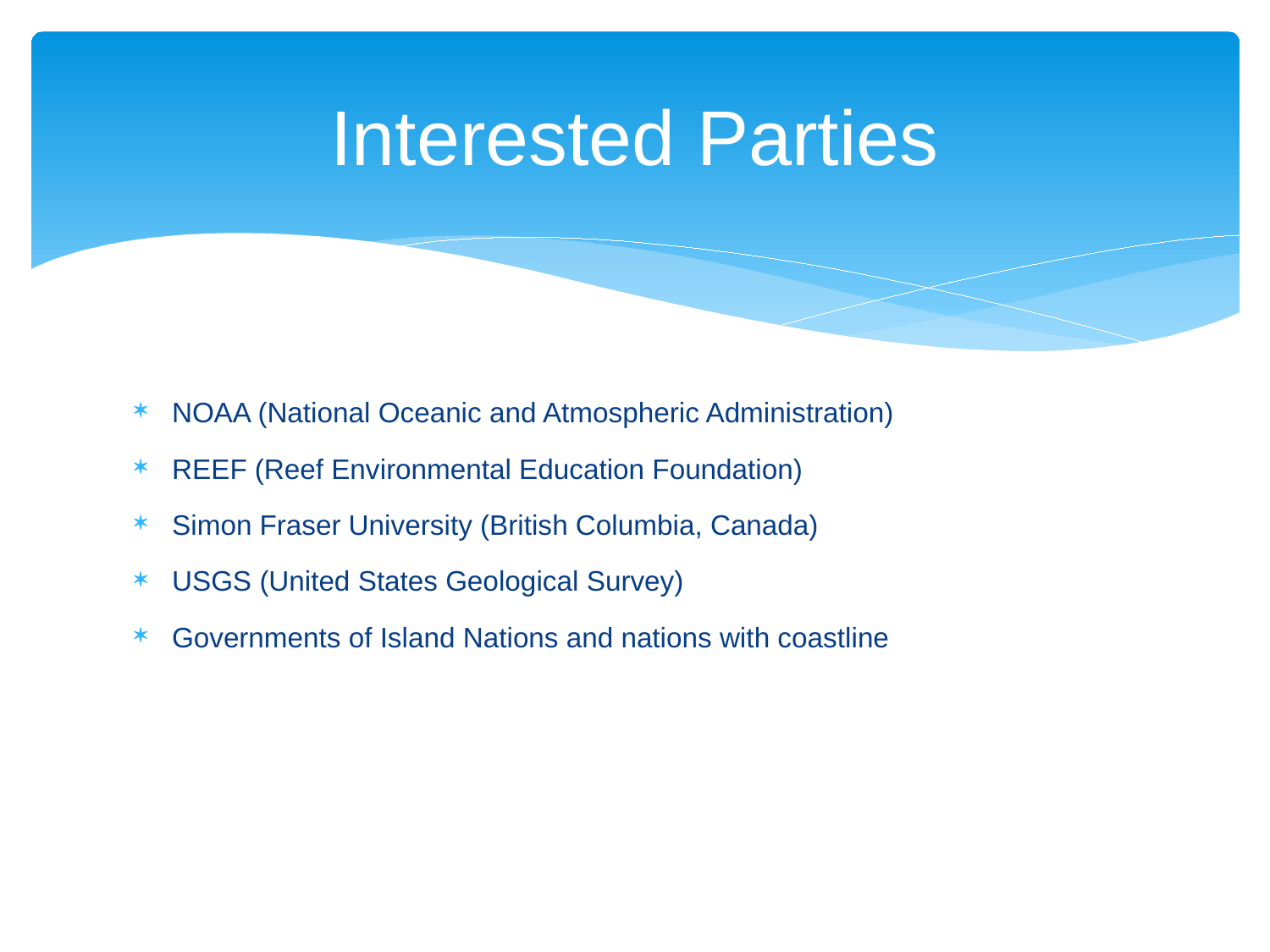

# Interested Parties
NOAA (National Oceanic and Atmospheric Administration)
REEF (Reef Environmental Education Foundation)
Simon Fraser University (British Columbia, Canada)
USGS (United States Geological Survey)
Governments of Island Nations and nations with coastline